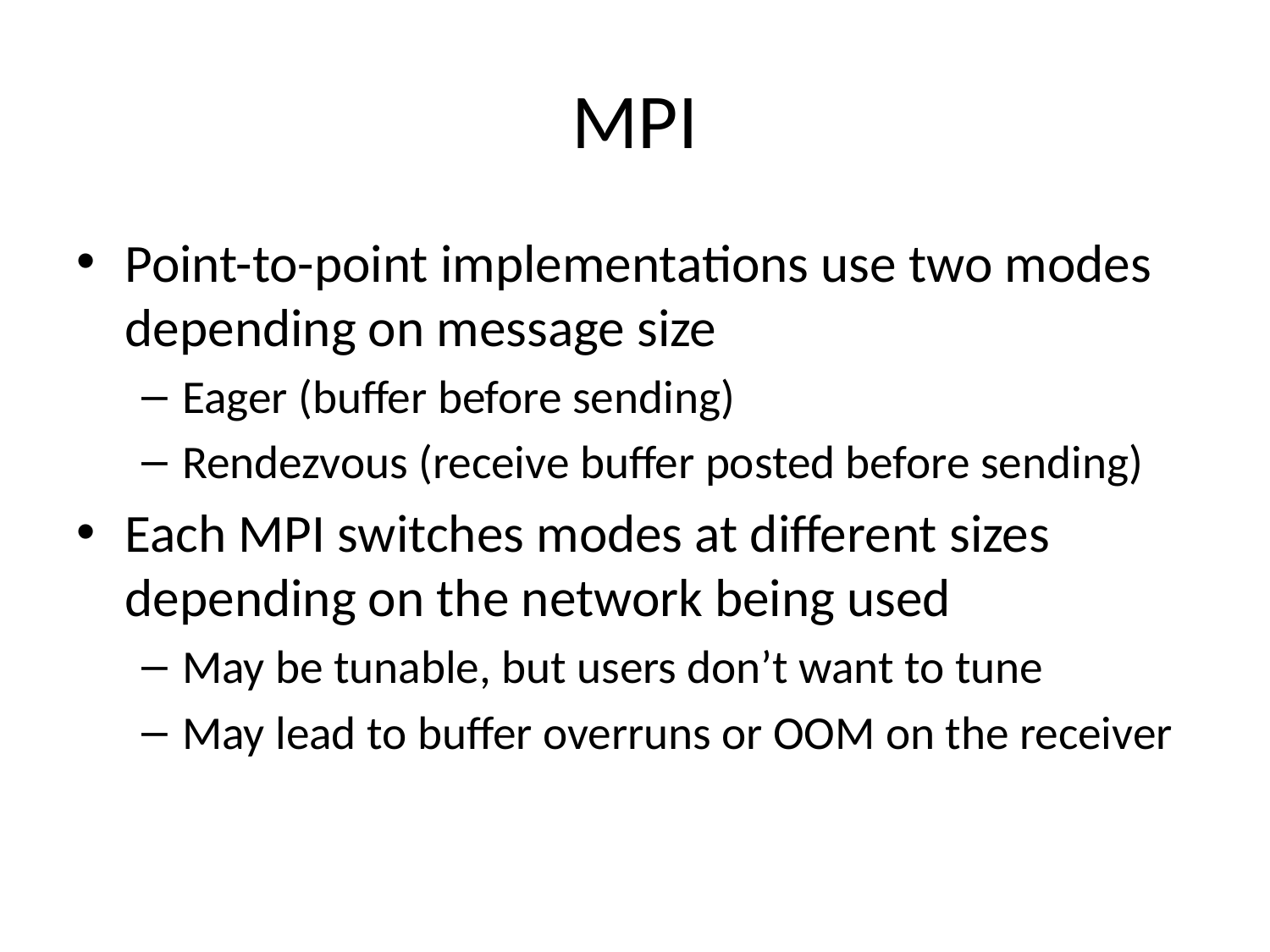

# MPI
Point-to-point implementations use two modes depending on message size
Eager (buffer before sending)
Rendezvous (receive buffer posted before sending)
Each MPI switches modes at different sizes depending on the network being used
May be tunable, but users don’t want to tune
May lead to buffer overruns or OOM on the receiver